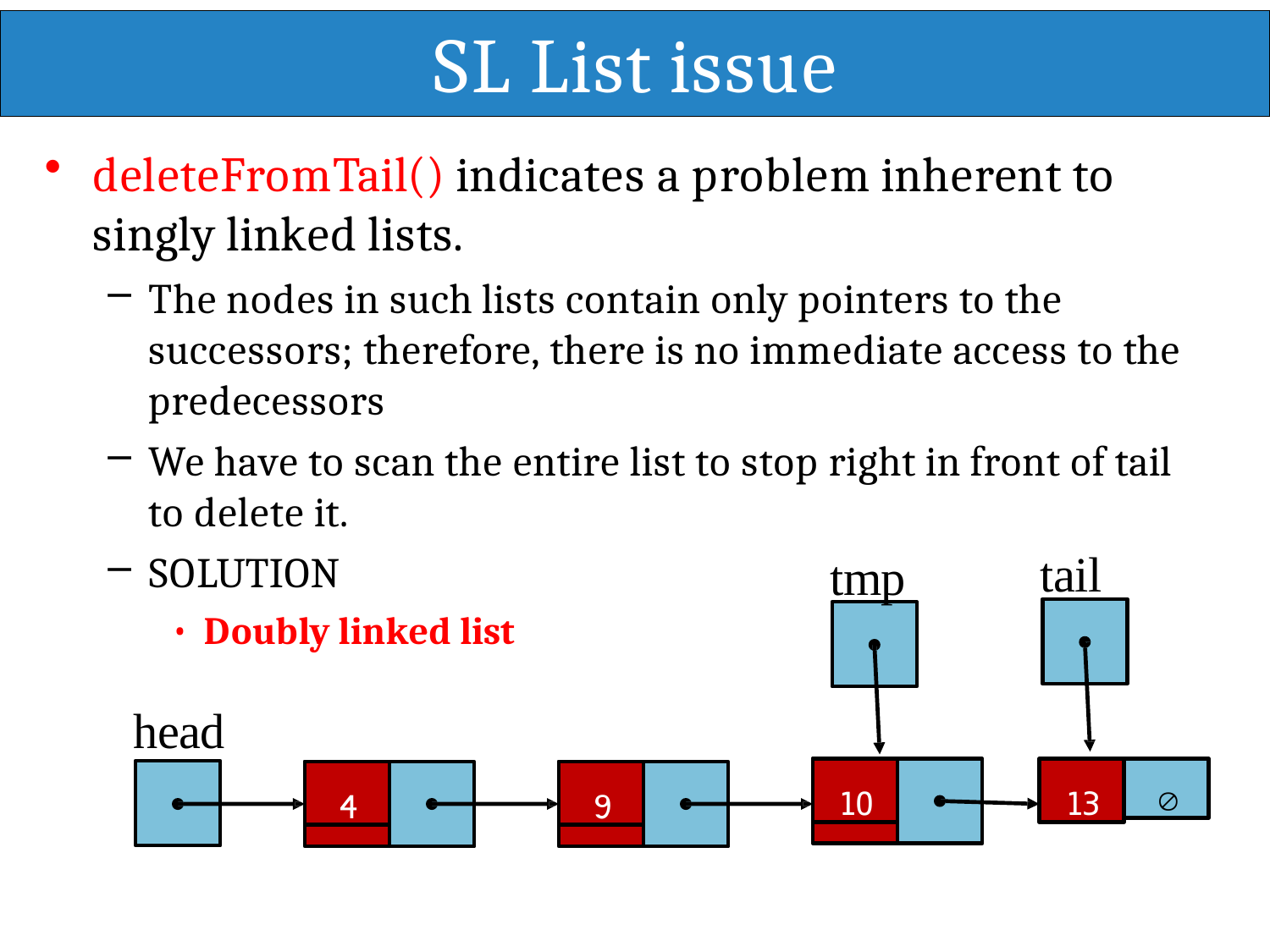

# SL List issue
deleteFromTail() indicates a problem inherent to singly linked lists.
The nodes in such lists contain only pointers to the successors; therefore, there is no immediate access to the predecessors
We have to scan the entire list to stop right in front of tail to delete it.
SOLUTION
Doubly linked list
tail
tmp

head

10
13
∅

4
9